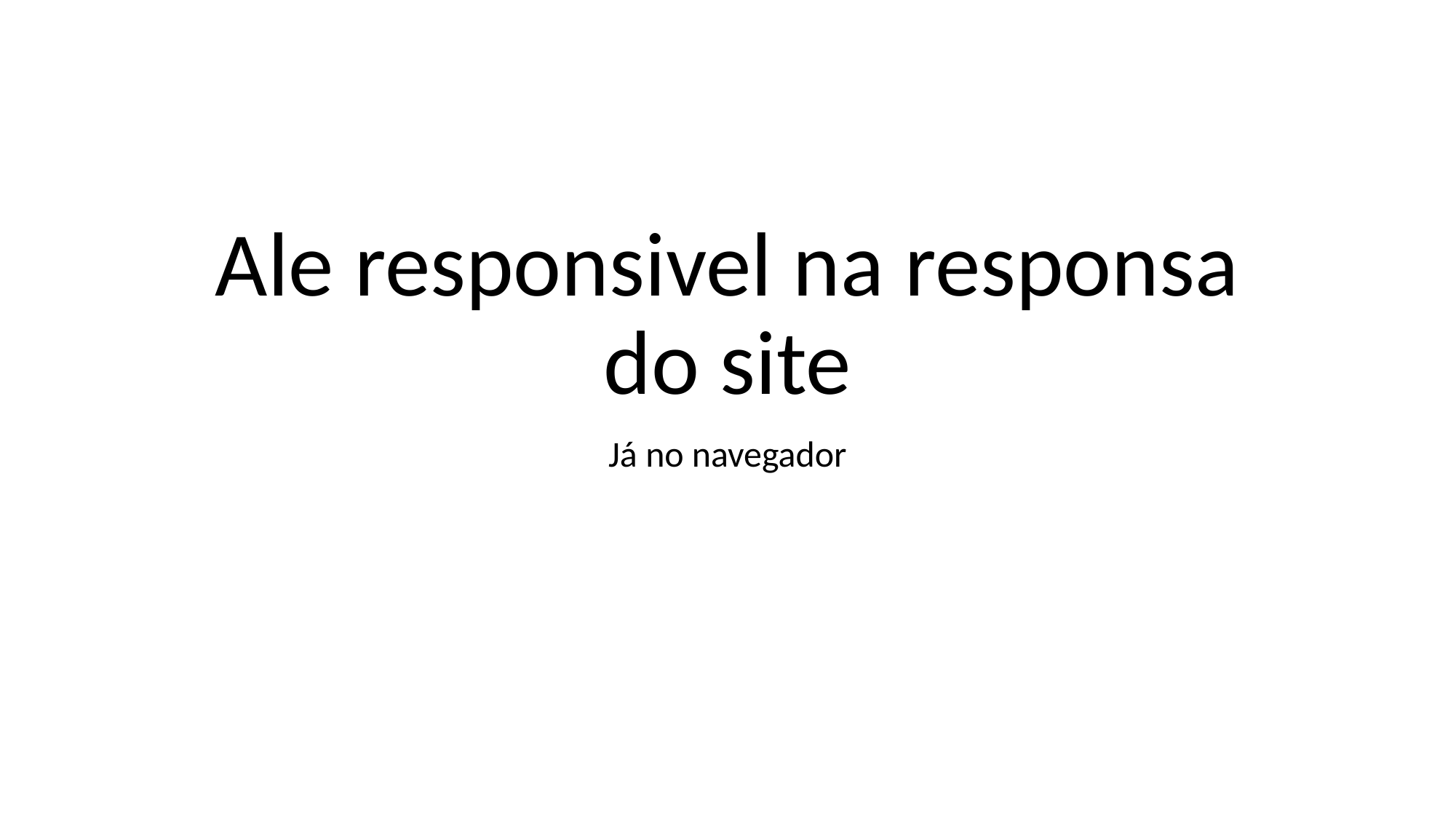

# Ale responsivel na responsa do site
Já no navegador